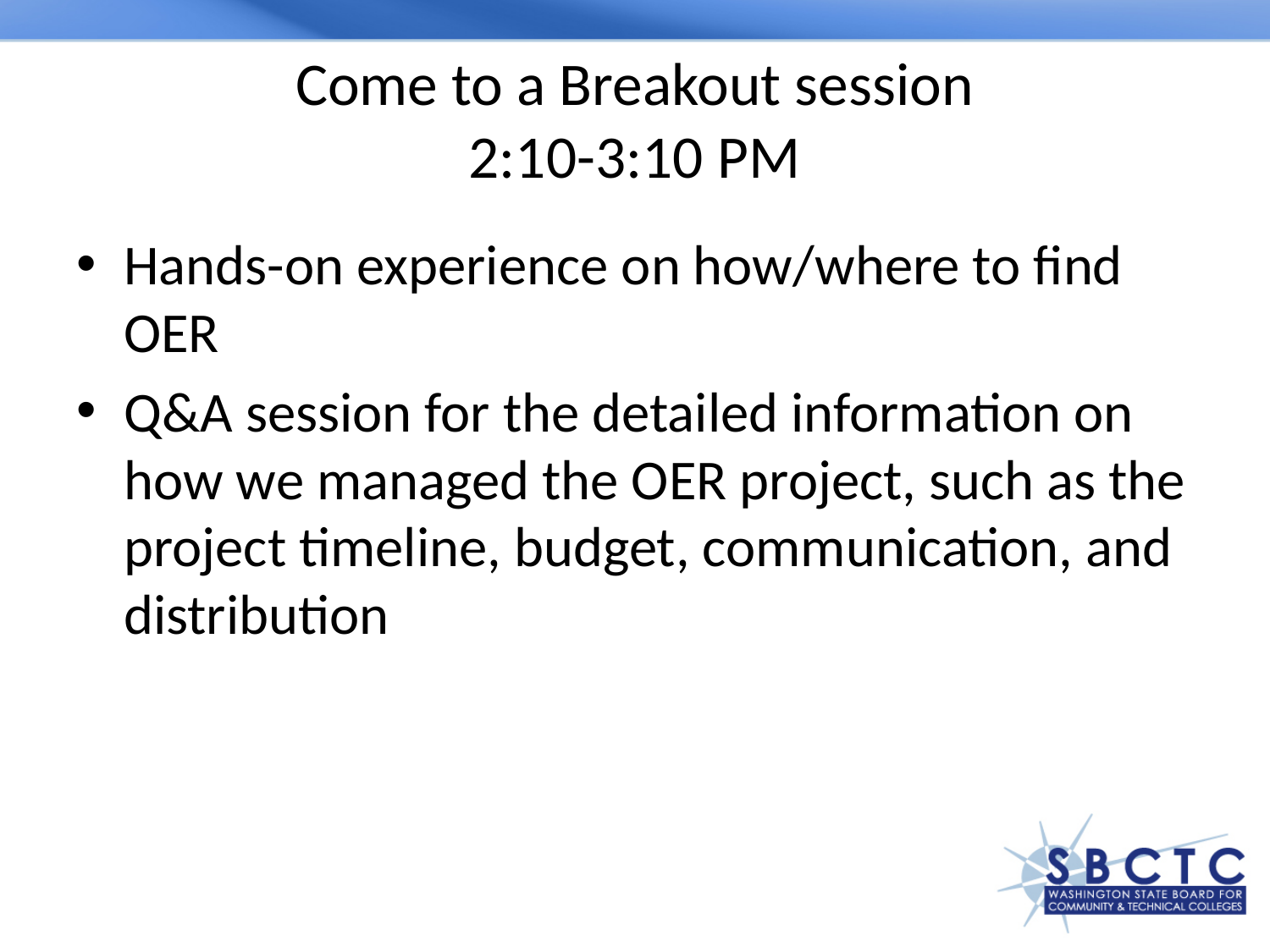

# Come to a Breakout session 2:10-3:10 PM
Hands-on experience on how/where to find OER
Q&A session for the detailed information on how we managed the OER project, such as the project timeline, budget, communication, and distribution